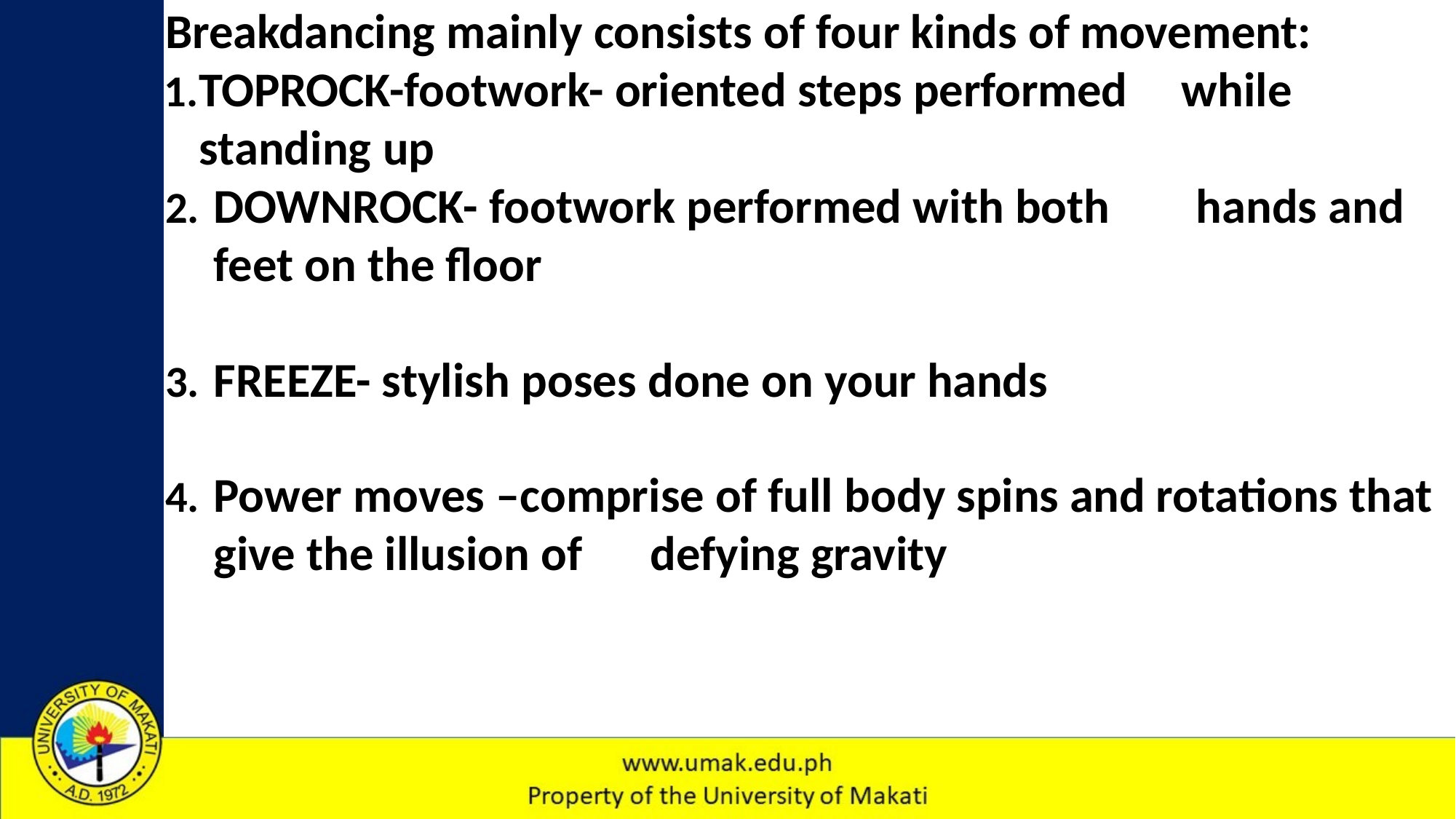

Breakdancing mainly consists of four kinds of movement:
TOPROCK-footwork- oriented steps performed 	while standing up
DOWNROCK- footwork performed with both 	hands and feet on the floor

FREEZE- stylish poses done on your hands

Power moves –comprise of full body spins and rotations that give the illusion of 	defying gravity
#